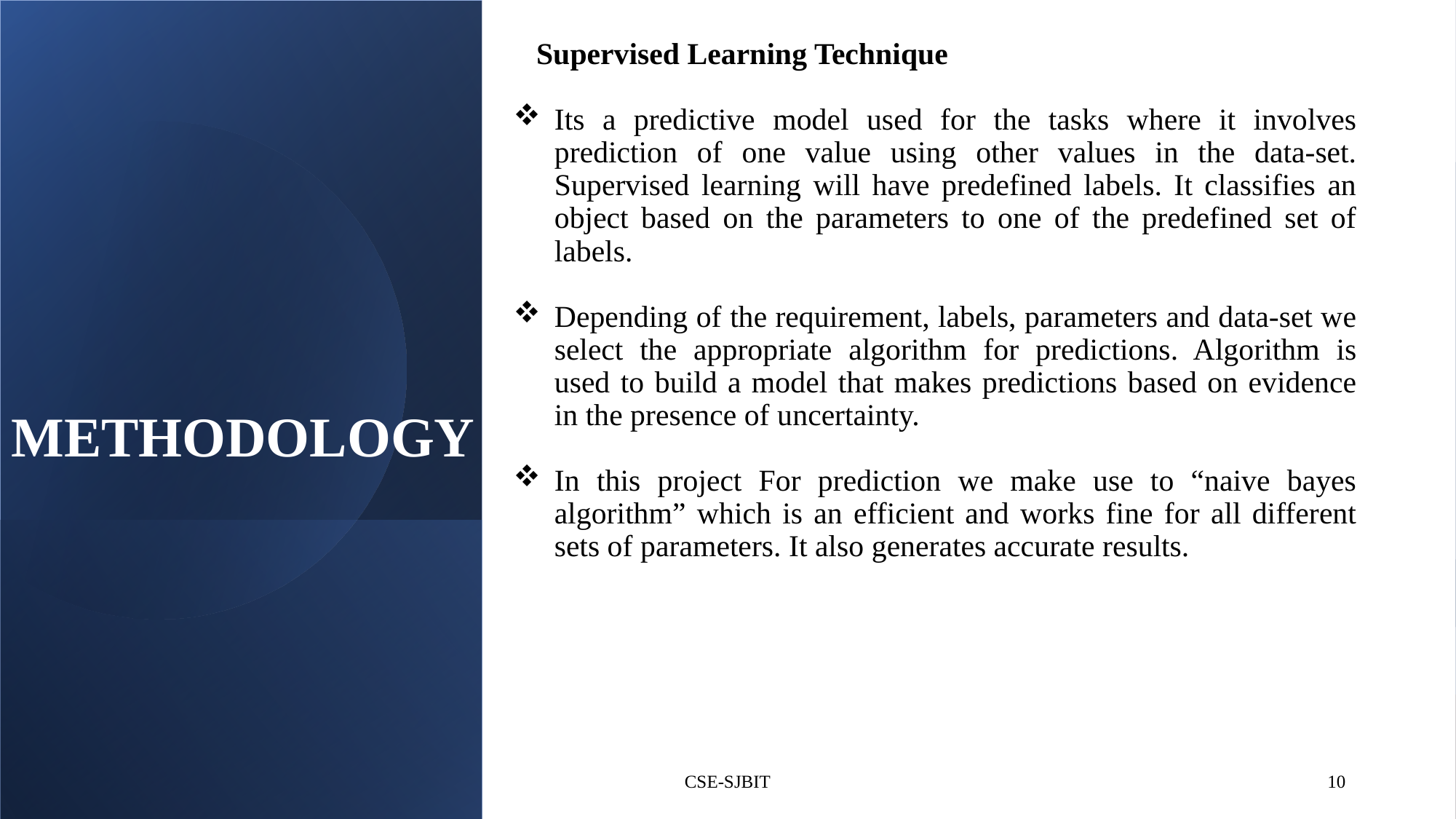

Supervised Learning Technique

Its a predictive model used for the tasks where it involves prediction of one value using other values in the data-set. Supervised learning will have predefined labels. It classifies an object based on the parameters to one of the predefined set of labels.

Depending of the requirement, labels, parameters and data-set we select the appropriate algorithm for predictions. Algorithm is used to build a model that makes predictions based on evidence in the presence of uncertainty.

In this project For prediction we make use to “naive bayes algorithm” which is an efficient and works fine for all different sets of parameters. It also generates accurate results.
# METHODOLOGY

CSE-SJBIT
10